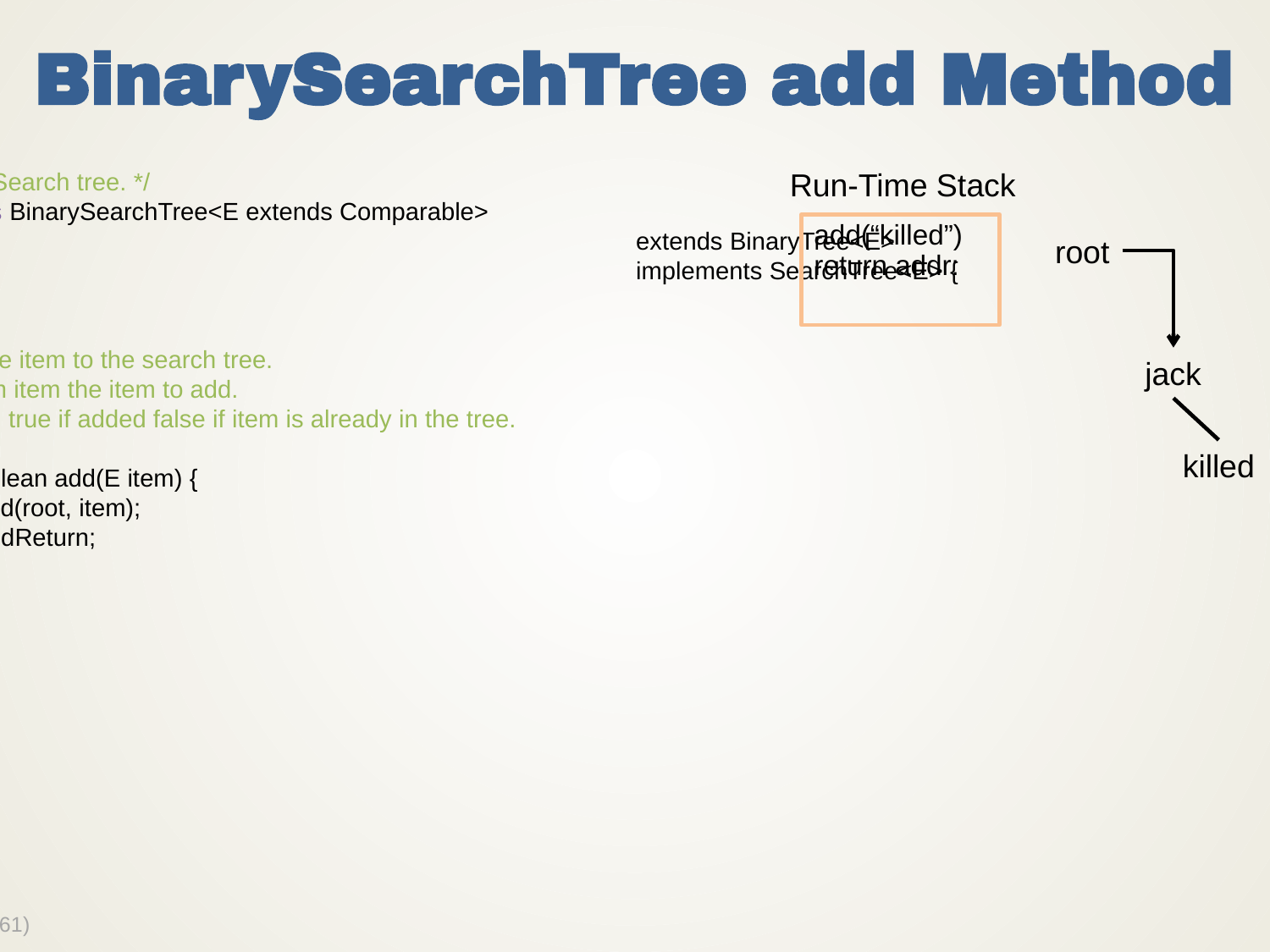

# BinarySearchTree add Method

Run-Time Stack
 /** Binary Search tree. */
public class BinarySearchTree<E extends Comparable>
						extends BinaryTree<E>
						implements SearchTree<E> {
  …

  /**Adds the item to the search tree.
   * @param item the item to add.
   * @return true if added false if item is already in the tree.
   */
  public boolean add(E item) {
    root = add(root, item);
    return addReturn;
  }
  …
}
add(“killed”)
return addr:
root
jack
killed